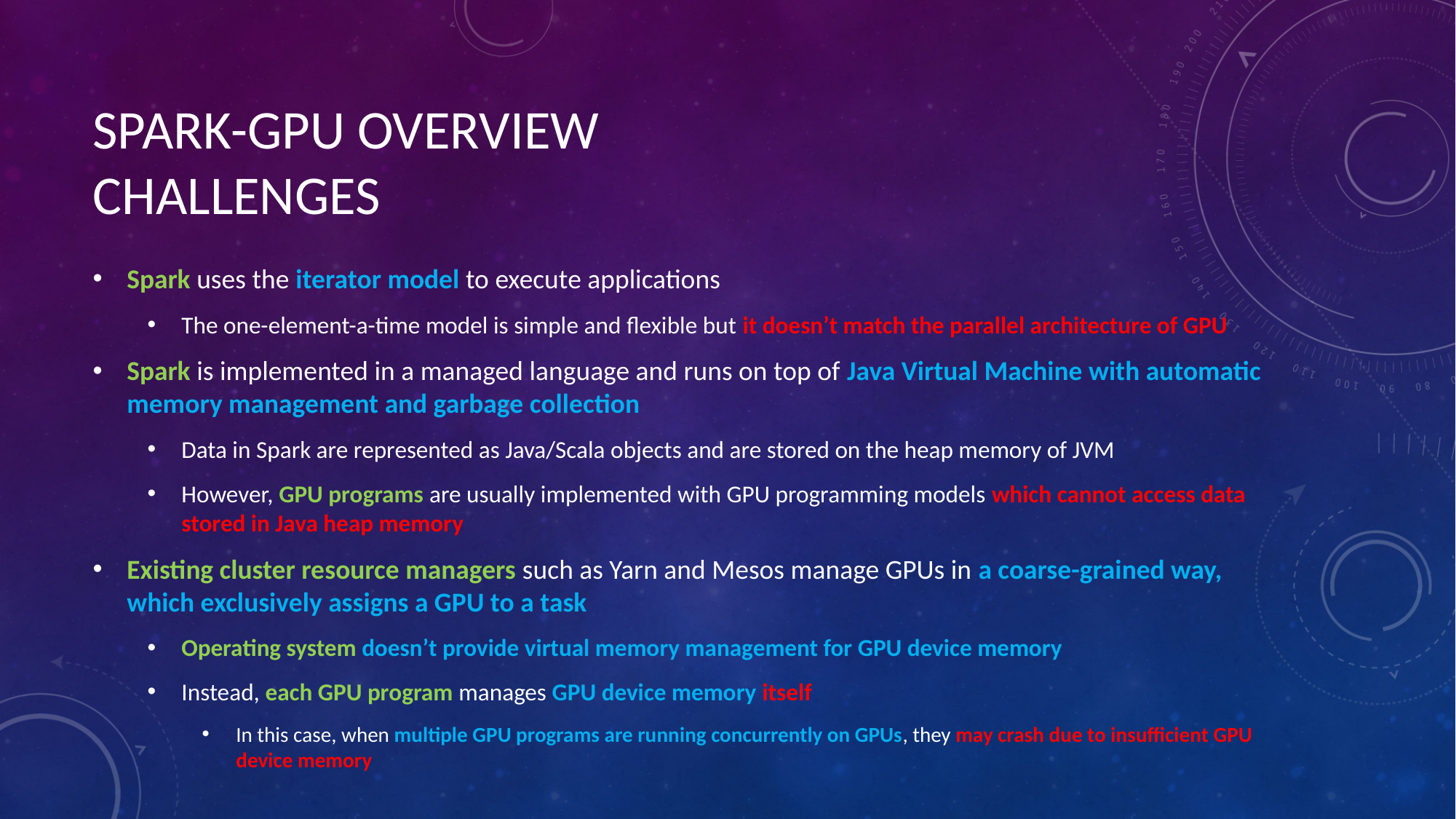

# Spark-GPU overview Challenges
Spark uses the iterator model to execute applications
The one-element-a-time model is simple and flexible but it doesn’t match the parallel architecture of GPU
Spark is implemented in a managed language and runs on top of Java Virtual Machine with automatic memory management and garbage collection
Data in Spark are represented as Java/Scala objects and are stored on the heap memory of JVM
However, GPU programs are usually implemented with GPU programming models which cannot access data stored in Java heap memory
Existing cluster resource managers such as Yarn and Mesos manage GPUs in a coarse-grained way, which exclusively assigns a GPU to a task
Operating system doesn’t provide virtual memory management for GPU device memory
Instead, each GPU program manages GPU device memory itself
In this case, when multiple GPU programs are running concurrently on GPUs, they may crash due to insufficient GPU device memory